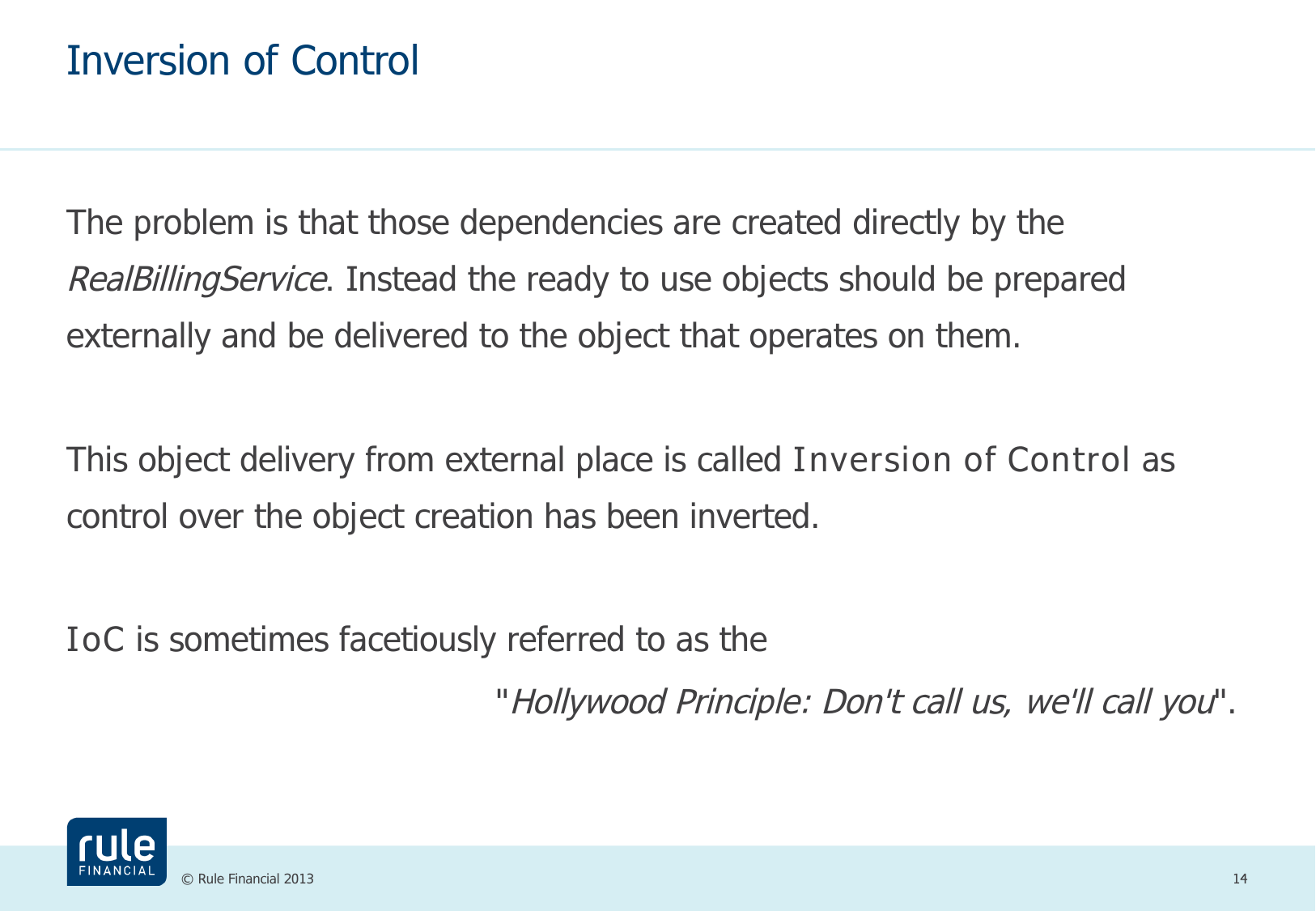

# Inversion of Control
The problem is that those dependencies are created directly by the RealBillingService. Instead the ready to use objects should be prepared externally and be delivered to the object that operates on them.

This object delivery from external place is called Inversion of Control as control over the object creation has been inverted.

IoC is sometimes facetiously referred to as the
"Hollywood Principle: Don't call us, we'll call you".